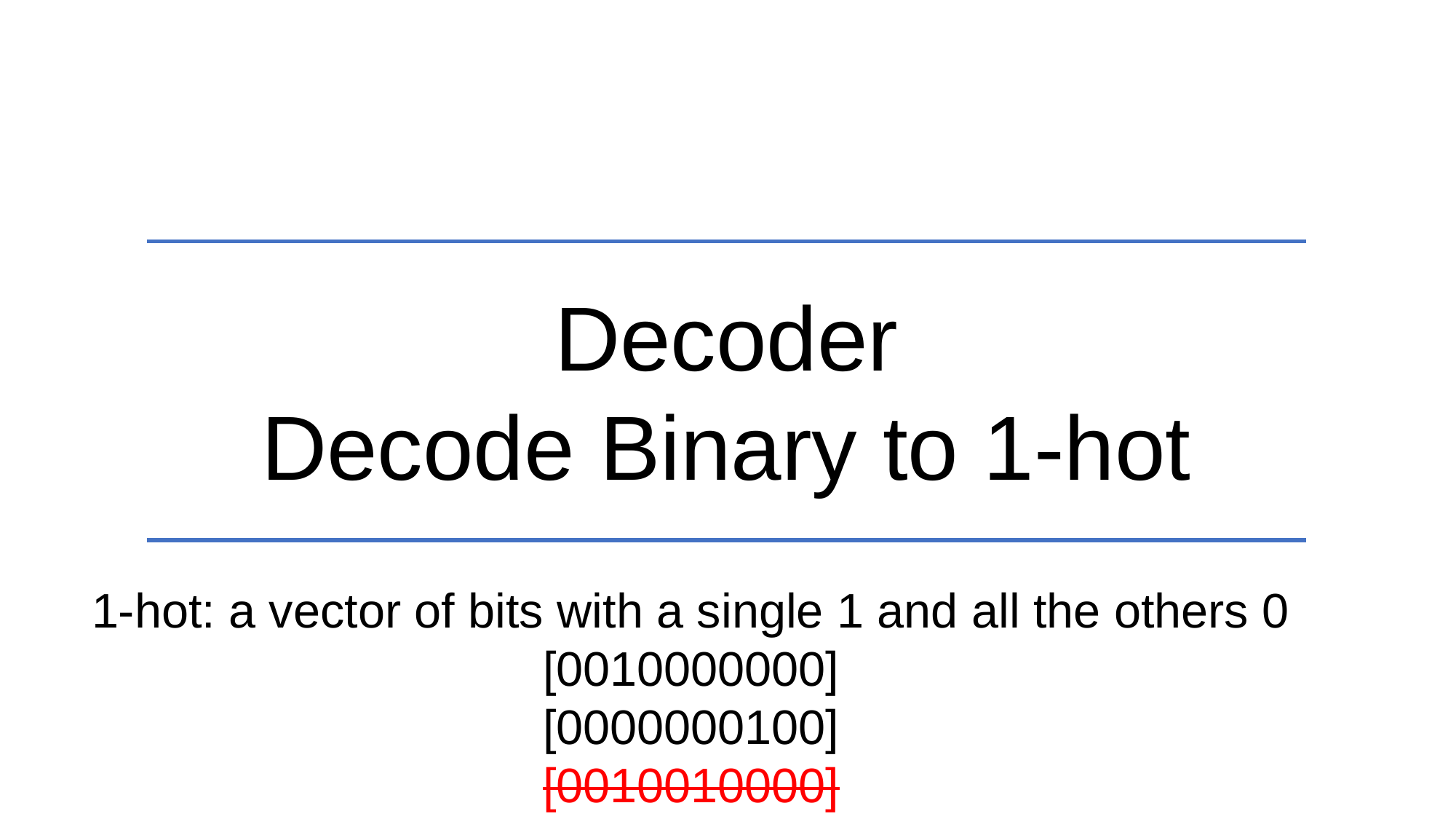

Decoder
Decode Binary to 1-hot
1-hot: a vector of bits with a single 1 and all the others 0
[0010000000]
[0000000100]
[0010010000]